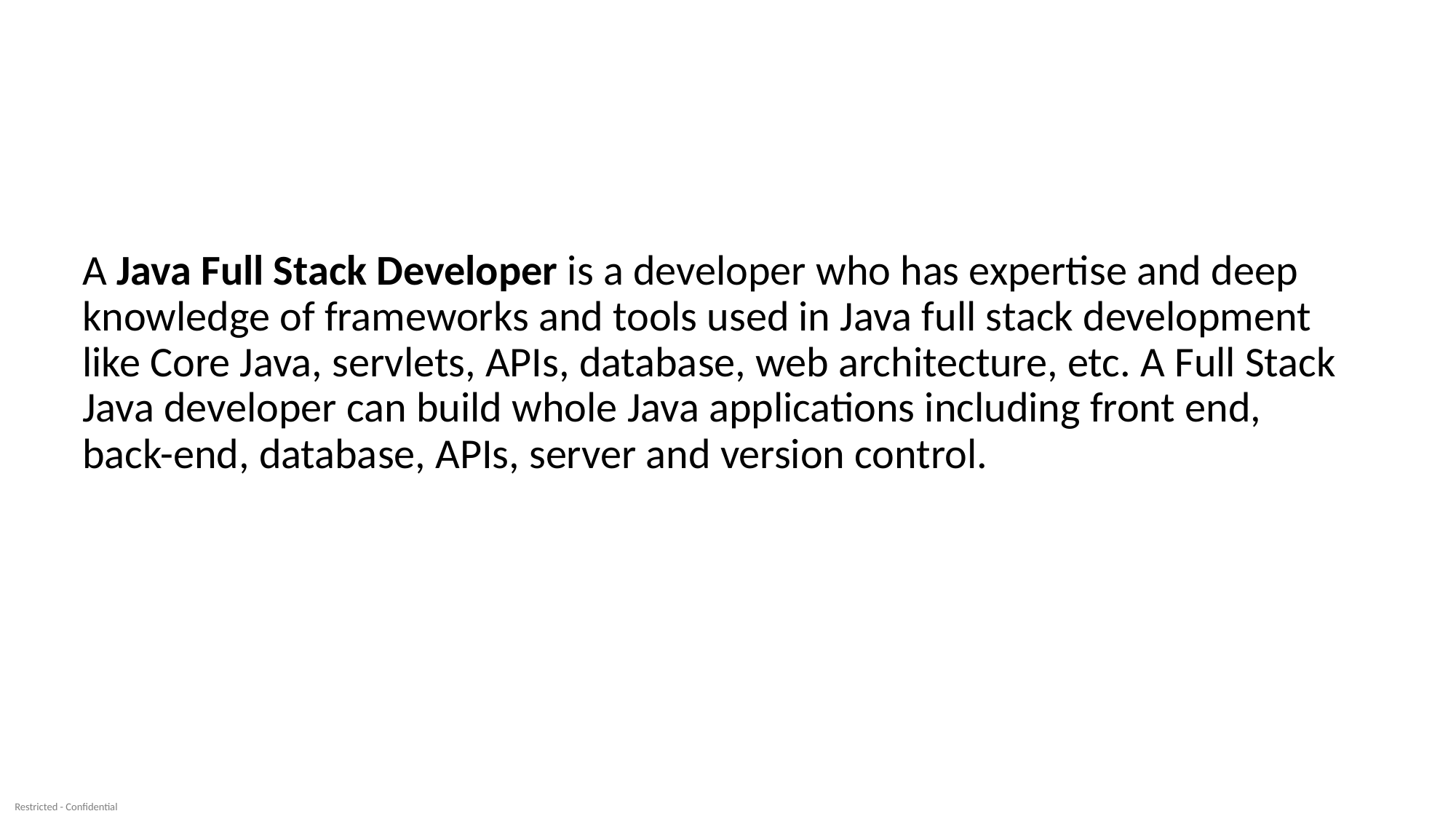

A Java Full Stack Developer is a developer who has expertise and deep knowledge of frameworks and tools used in Java full stack development like Core Java, servlets, APIs, database, web architecture, etc. A Full Stack Java developer can build whole Java applications including front end, back-end, database, APIs, server and version control.